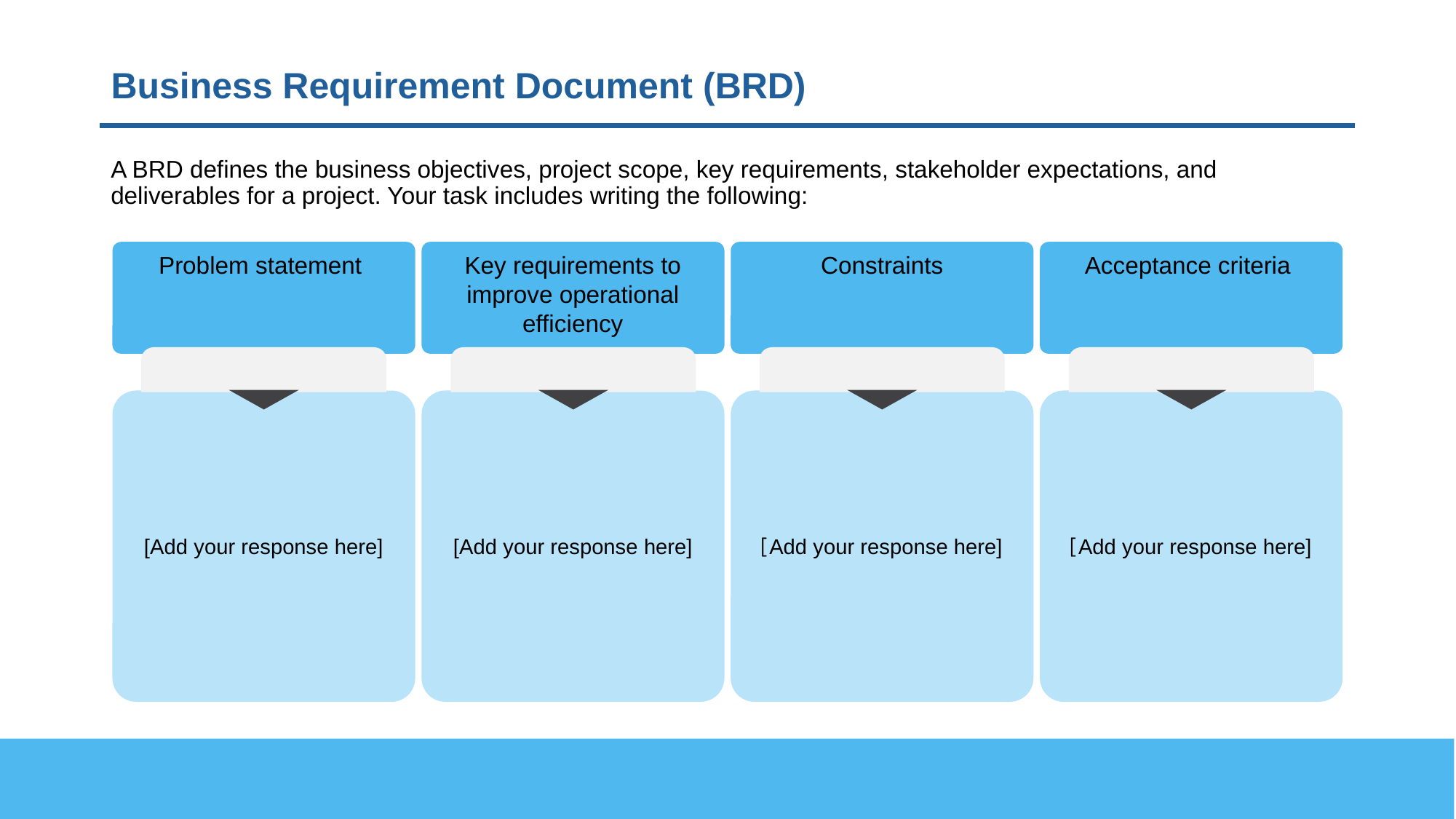

# Business Requirement Document (BRD)
A BRD defines the business objectives, project scope, key requirements, stakeholder expectations, and deliverables for a project. Your task includes writing the following:

Problem statement
Key requirements to improve operational efficiency
Constraints
Acceptance criteria

[Add your response here]
[Add your response here]
[Add your response here]
[Add your response here]